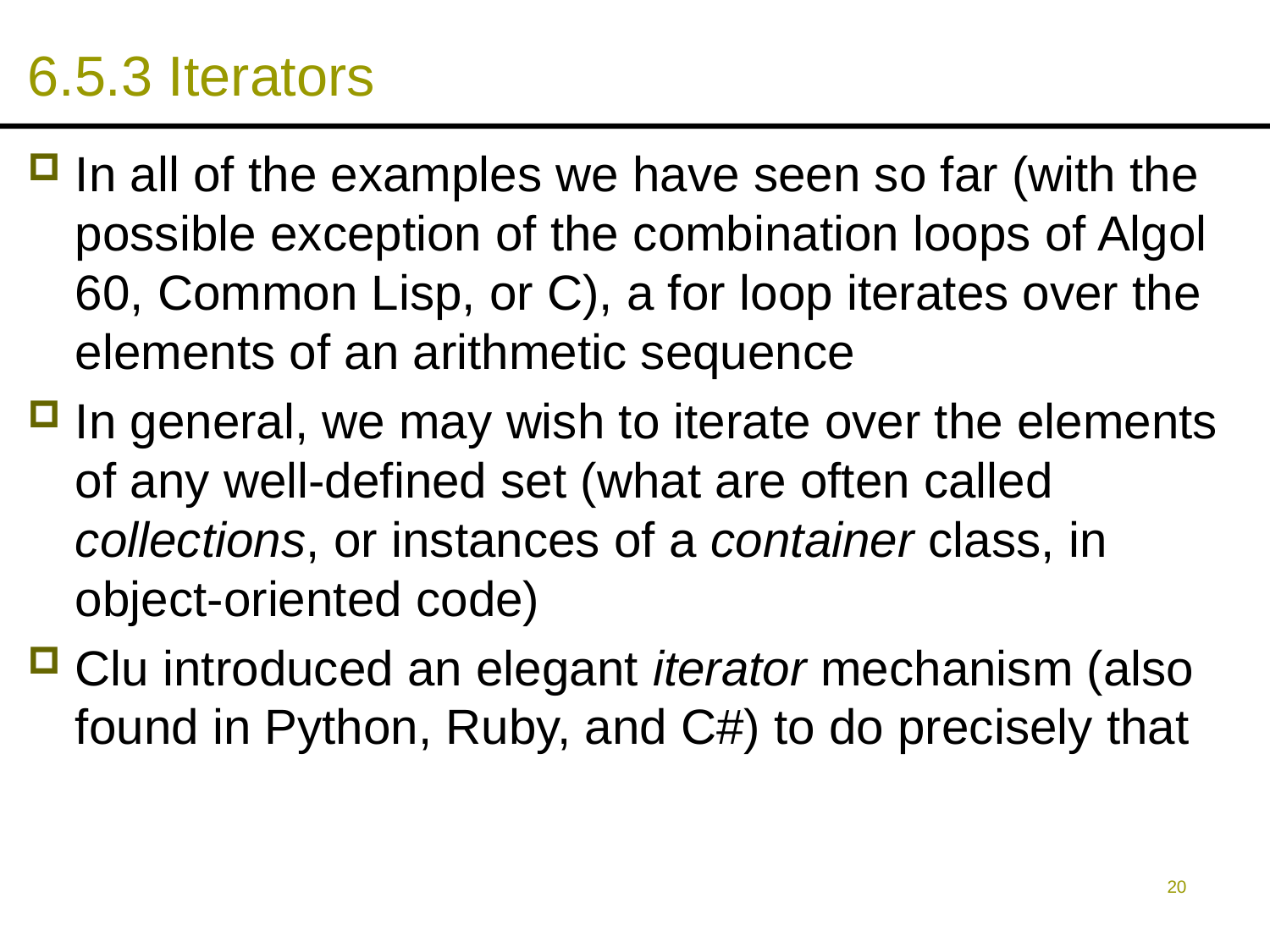

# 6.5.3 Iterators
In all of the examples we have seen so far (with the possible exception of the combination loops of Algol 60, Common Lisp, or C), a for loop iterates over the elements of an arithmetic sequence
In general, we may wish to iterate over the elements of any well-defined set (what are often called collections, or instances of a container class, in object-oriented code)
Clu introduced an elegant iterator mechanism (also found in Python, Ruby, and C#) to do precisely that
20